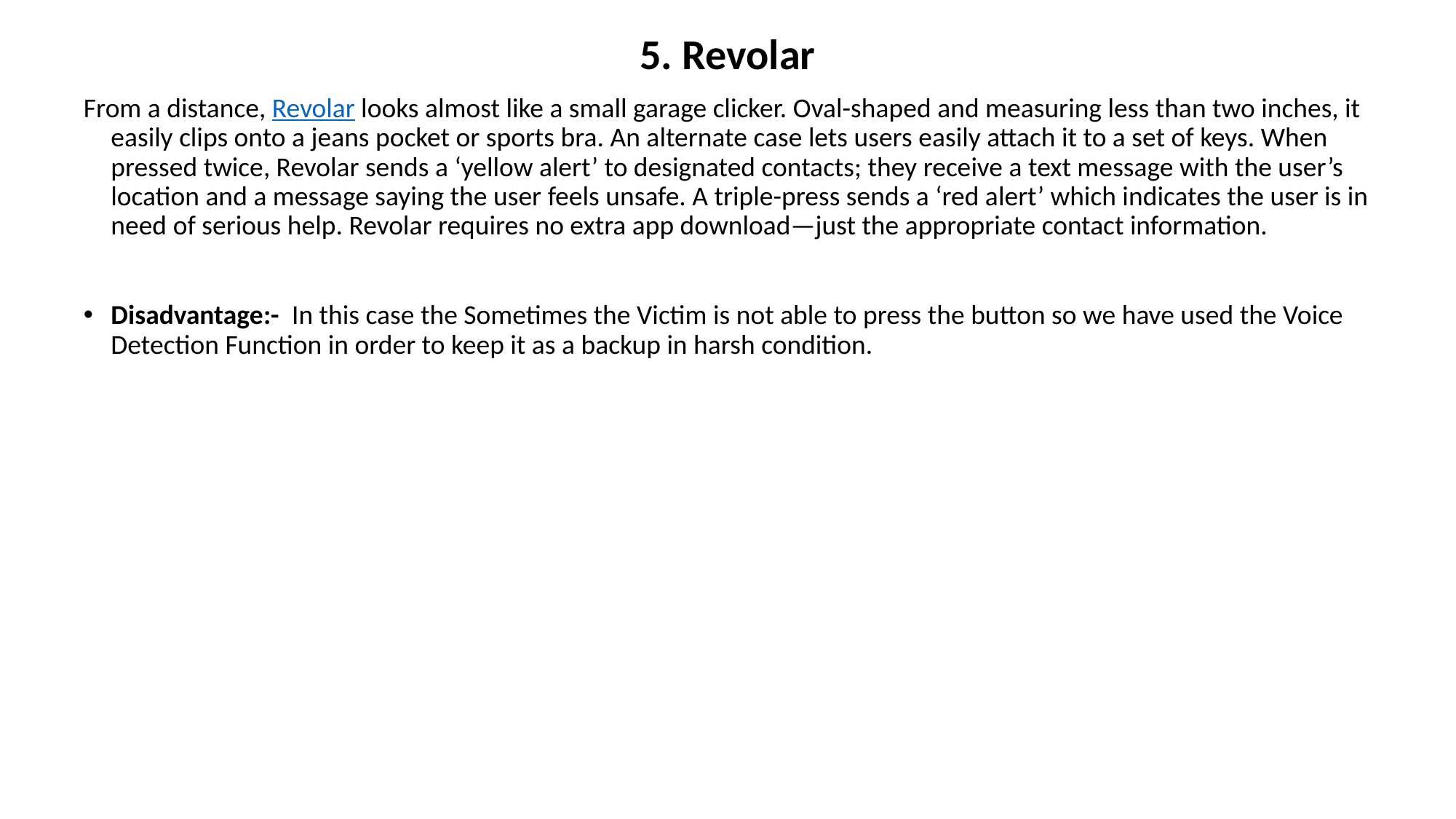

5. Revolar
From a distance, Revolar looks almost like a small garage clicker. Oval-shaped and measuring less than two inches, it easily clips onto a jeans pocket or sports bra. An alternate case lets users easily attach it to a set of keys. When pressed twice, Revolar sends a ‘yellow alert’ to designated contacts; they receive a text message with the user’s location and a message saying the user feels unsafe. A triple-press sends a ‘red alert’ which indicates the user is in need of serious help. Revolar requires no extra app download—just the appropriate contact information.

Disadvantage:-  In this case the Sometimes the Victim is not able to press the button so we have used the Voice Detection Function in order to keep it as a backup in harsh condition.